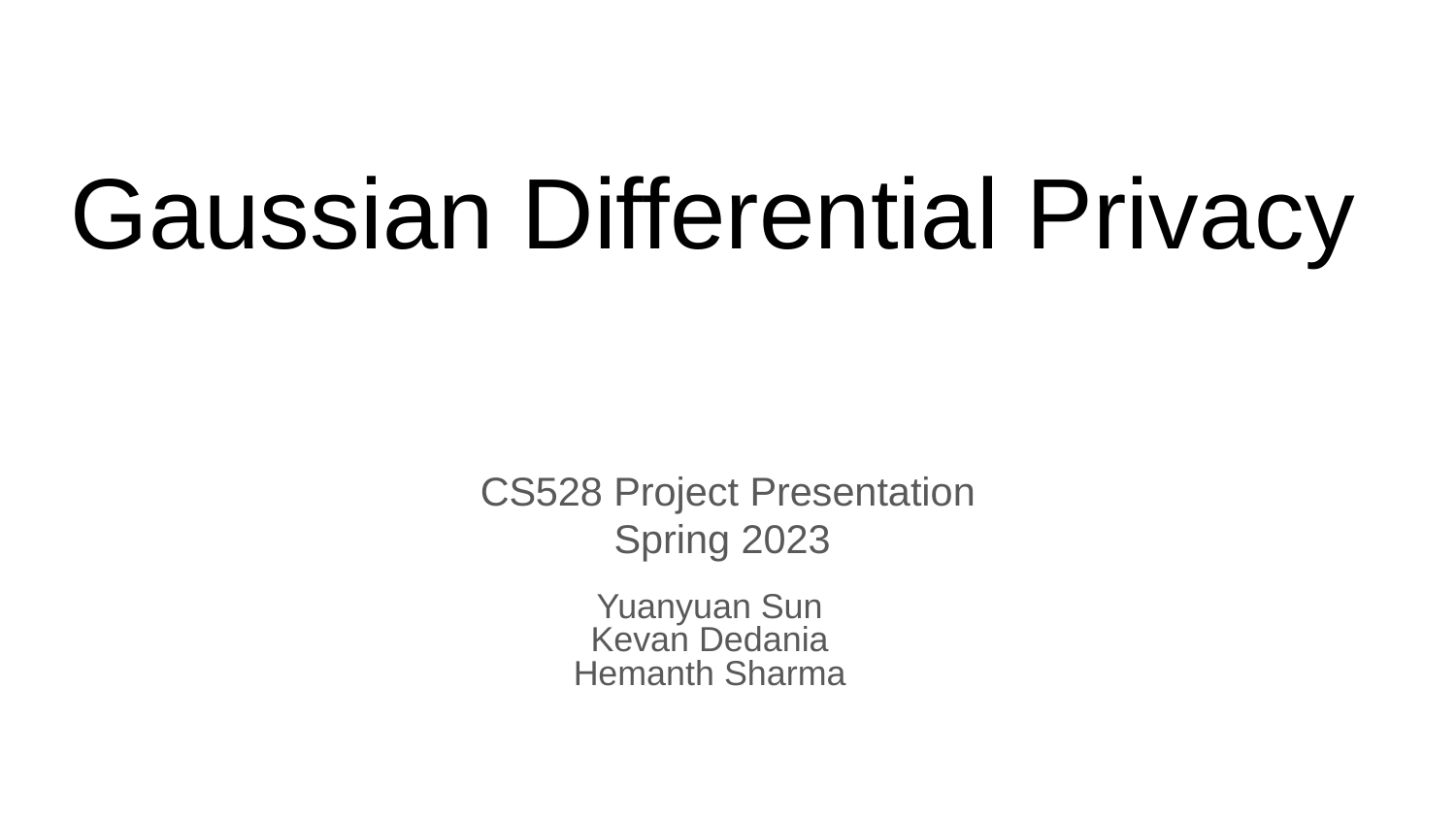

# Gaussian Differential Privacy
CS528 Project Presentation
Spring 2023
Yuanyuan Sun
Kevan Dedania
Hemanth Sharma